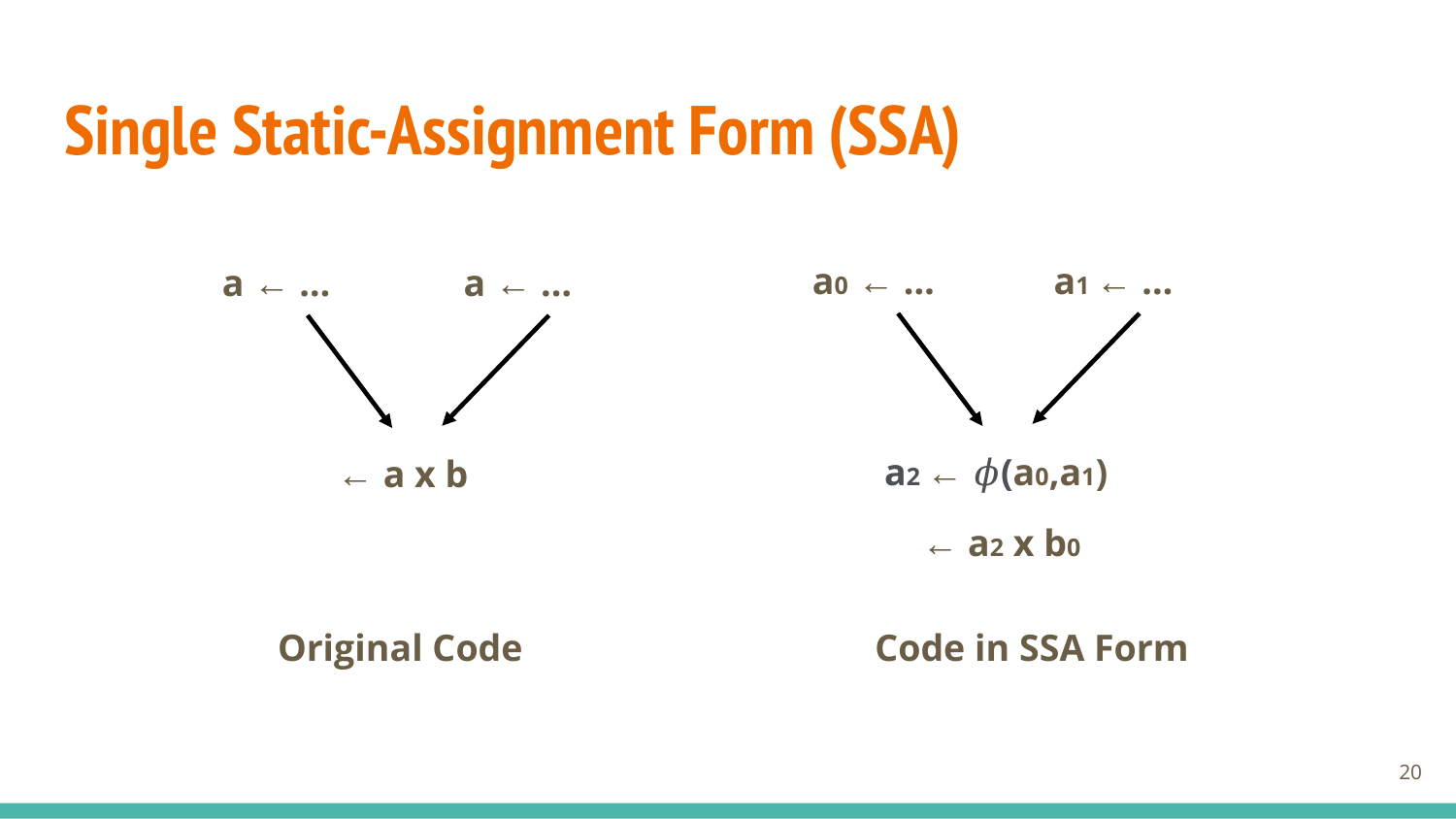

# Single Static-Assignment Form (SSA)
a0 ← …
a1 ← …
a ← …
a ← …
 a2 ← 𝜙(a0,a1)
 ← a x b
 ← a2 x b0
Original Code
Code in SSA Form
20